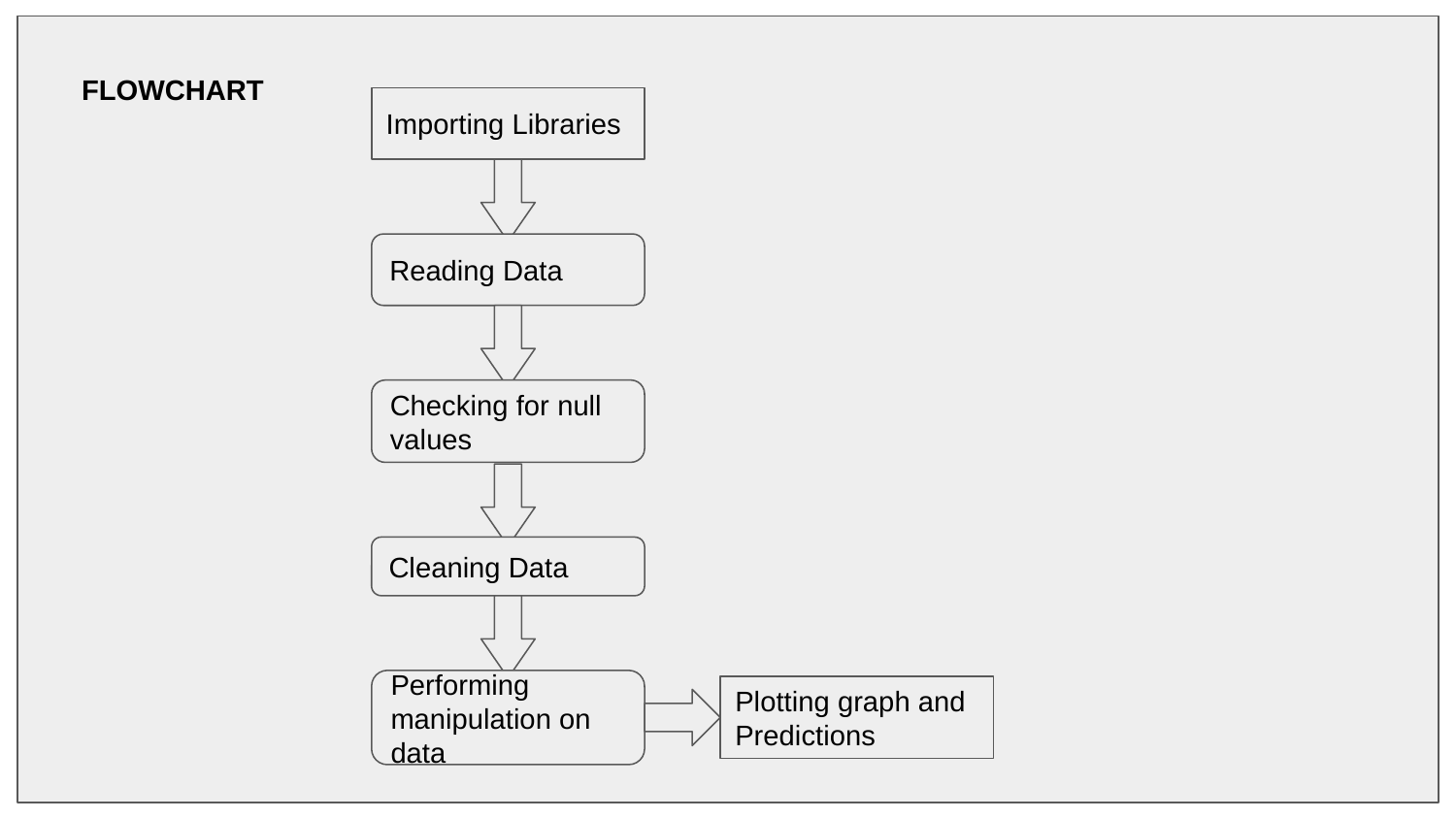

FLOWCHART

Importing Libraries

Reading Data

Checking for null values

Cleaning Data

Performing manipulation on data
Plotting graph and Predictions